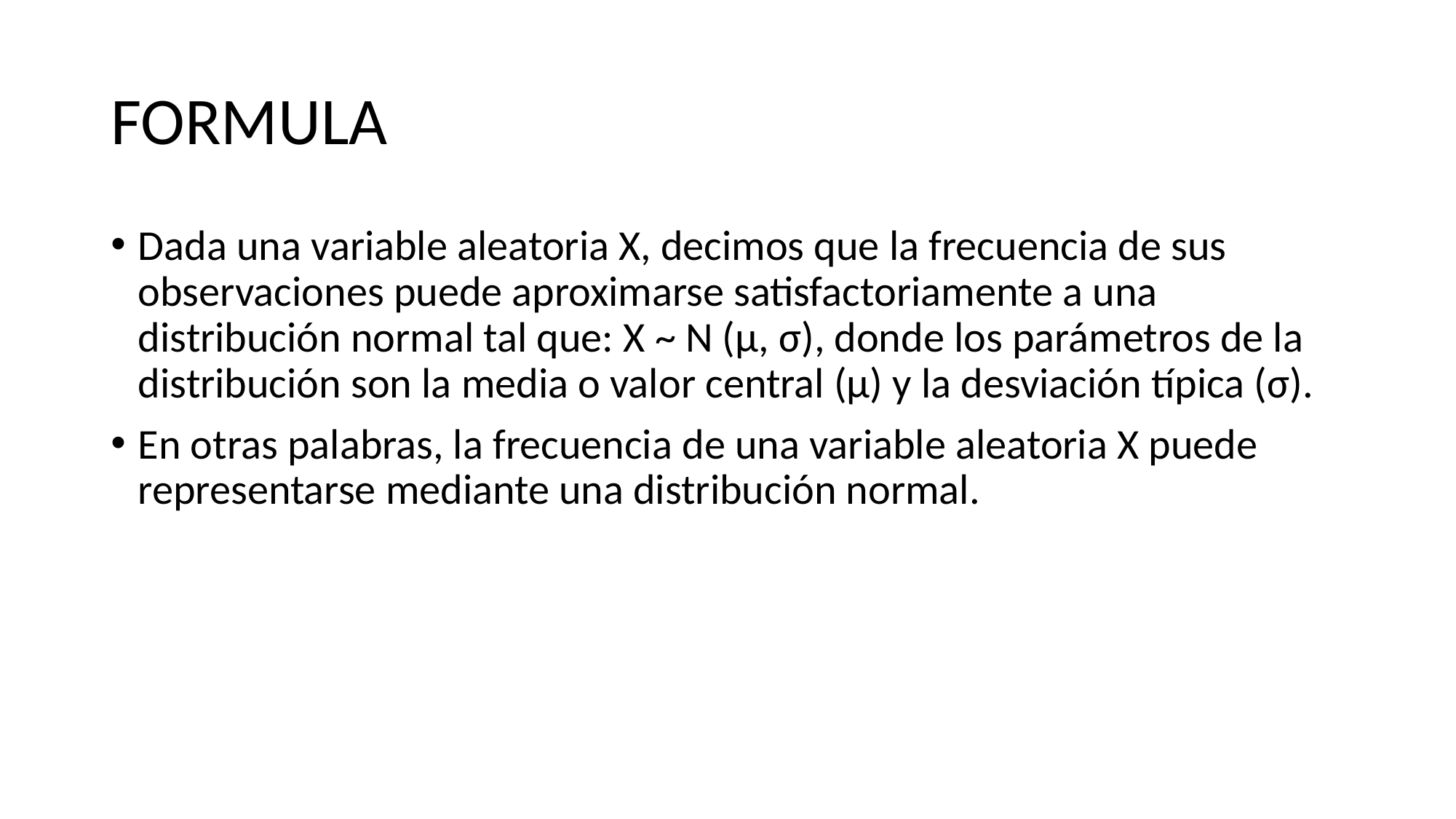

# FORMULA
Dada una variable aleatoria X, decimos que la frecuencia de sus observaciones puede aproximarse satisfactoriamente a una distribución normal tal que: X ~ N (μ, σ), donde los parámetros de la distribución son la media o valor central (μ) y la desviación típica (σ).
En otras palabras, la frecuencia de una variable aleatoria X puede representarse mediante una distribución normal.